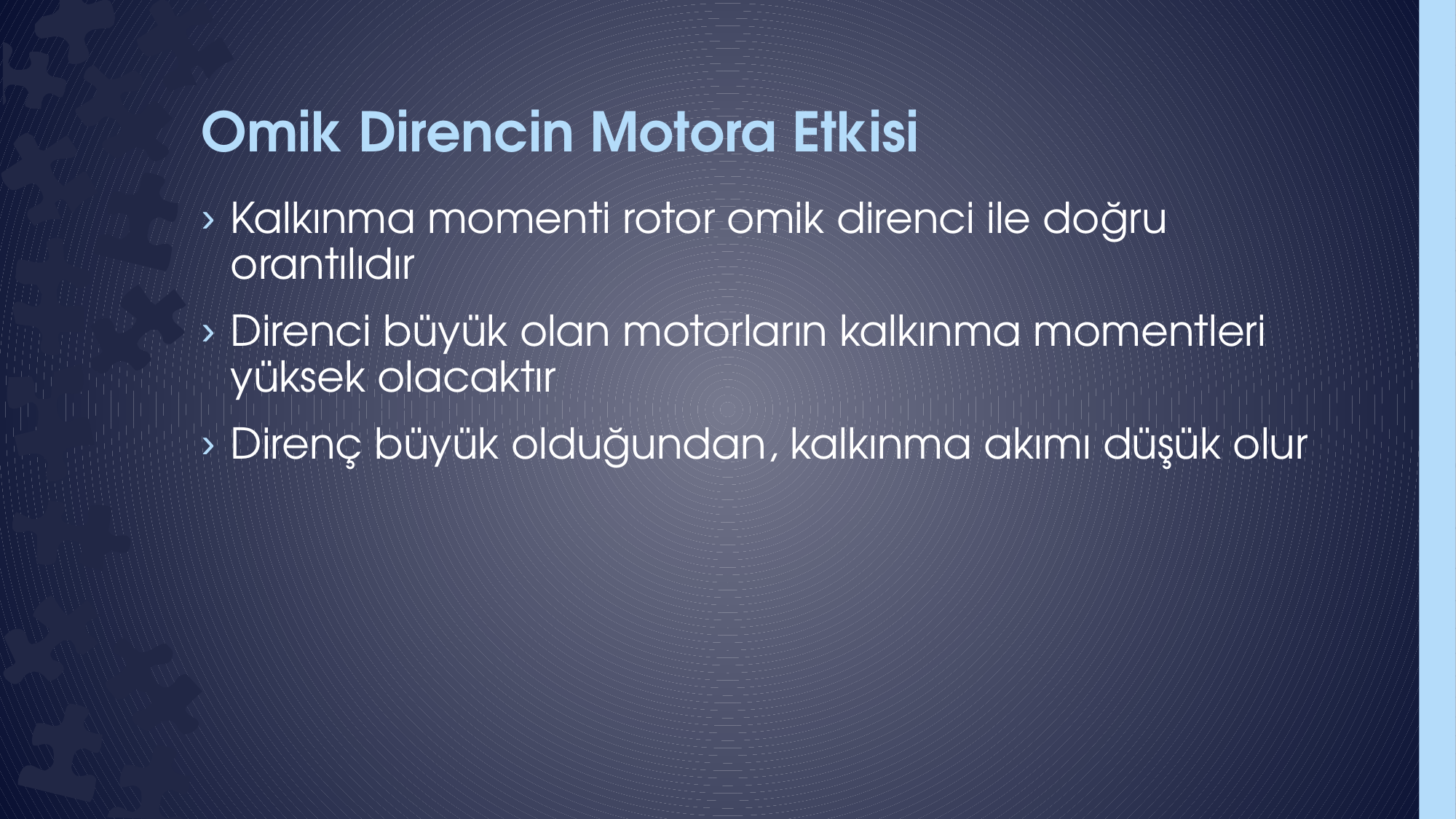

# Omik Direncin Motora Etkisi
Kalkınma momenti rotor omik direnci ile doğru orantılıdır
Direnci büyük olan motorların kalkınma momentleri yüksek olacaktır
Direnç büyük olduğundan, kalkınma akımı düşük olur